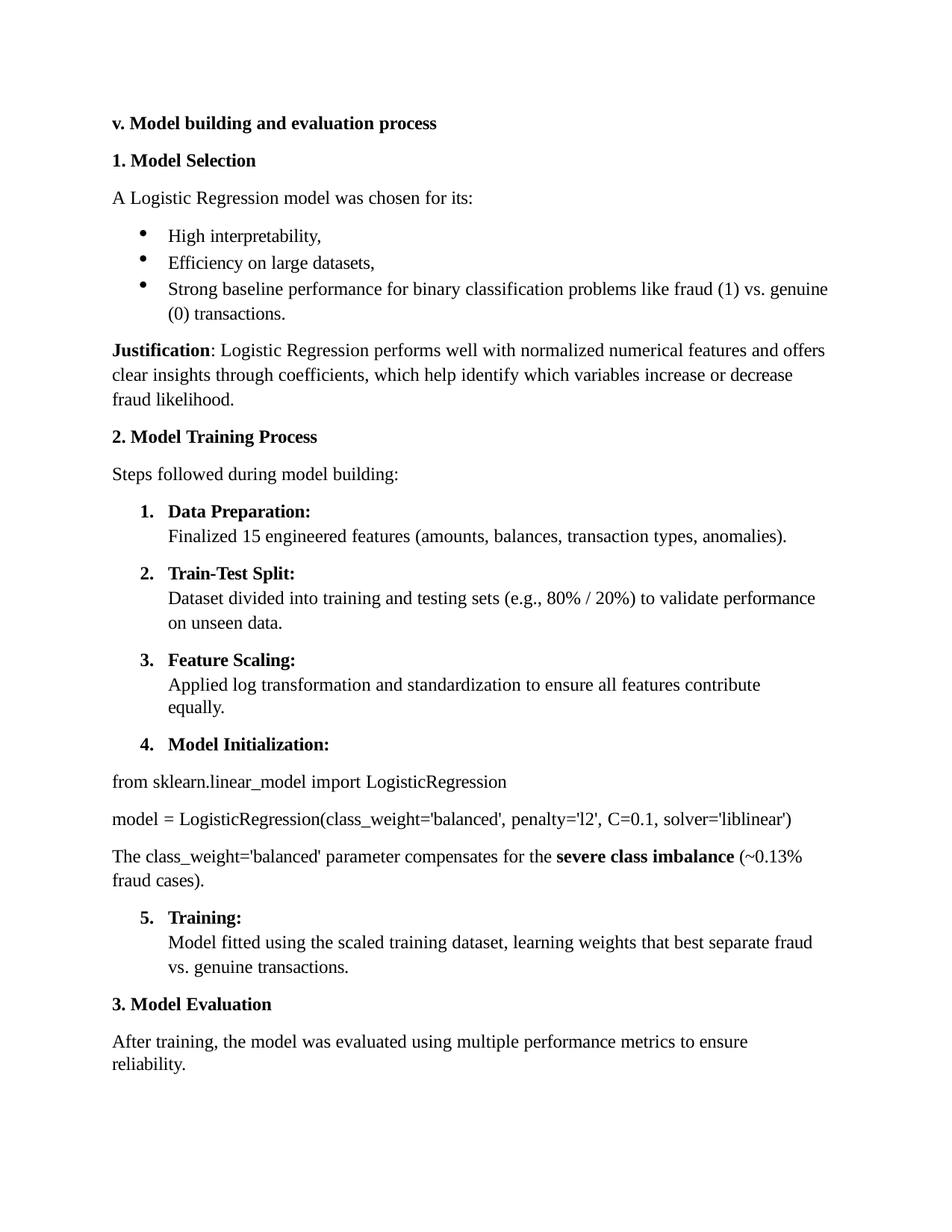

Model building and evaluation process
Model Selection
A Logistic Regression model was chosen for its:
High interpretability,
Efficiency on large datasets,
Strong baseline performance for binary classification problems like fraud (1) vs. genuine
(0) transactions.
Justification: Logistic Regression performs well with normalized numerical features and offers clear insights through coefficients, which help identify which variables increase or decrease fraud likelihood.
Model Training Process
Steps followed during model building:
Data Preparation:
Finalized 15 engineered features (amounts, balances, transaction types, anomalies).
Train-Test Split:
Dataset divided into training and testing sets (e.g., 80% / 20%) to validate performance on unseen data.
Feature Scaling:
Applied log transformation and standardization to ensure all features contribute equally.
Model Initialization:
from sklearn.linear_model import LogisticRegression
model = LogisticRegression(class_weight='balanced', penalty='l2', C=0.1, solver='liblinear')
The class_weight='balanced' parameter compensates for the severe class imbalance (~0.13% fraud cases).
Training:
Model fitted using the scaled training dataset, learning weights that best separate fraud vs. genuine transactions.
3. Model Evaluation
After training, the model was evaluated using multiple performance metrics to ensure reliability.